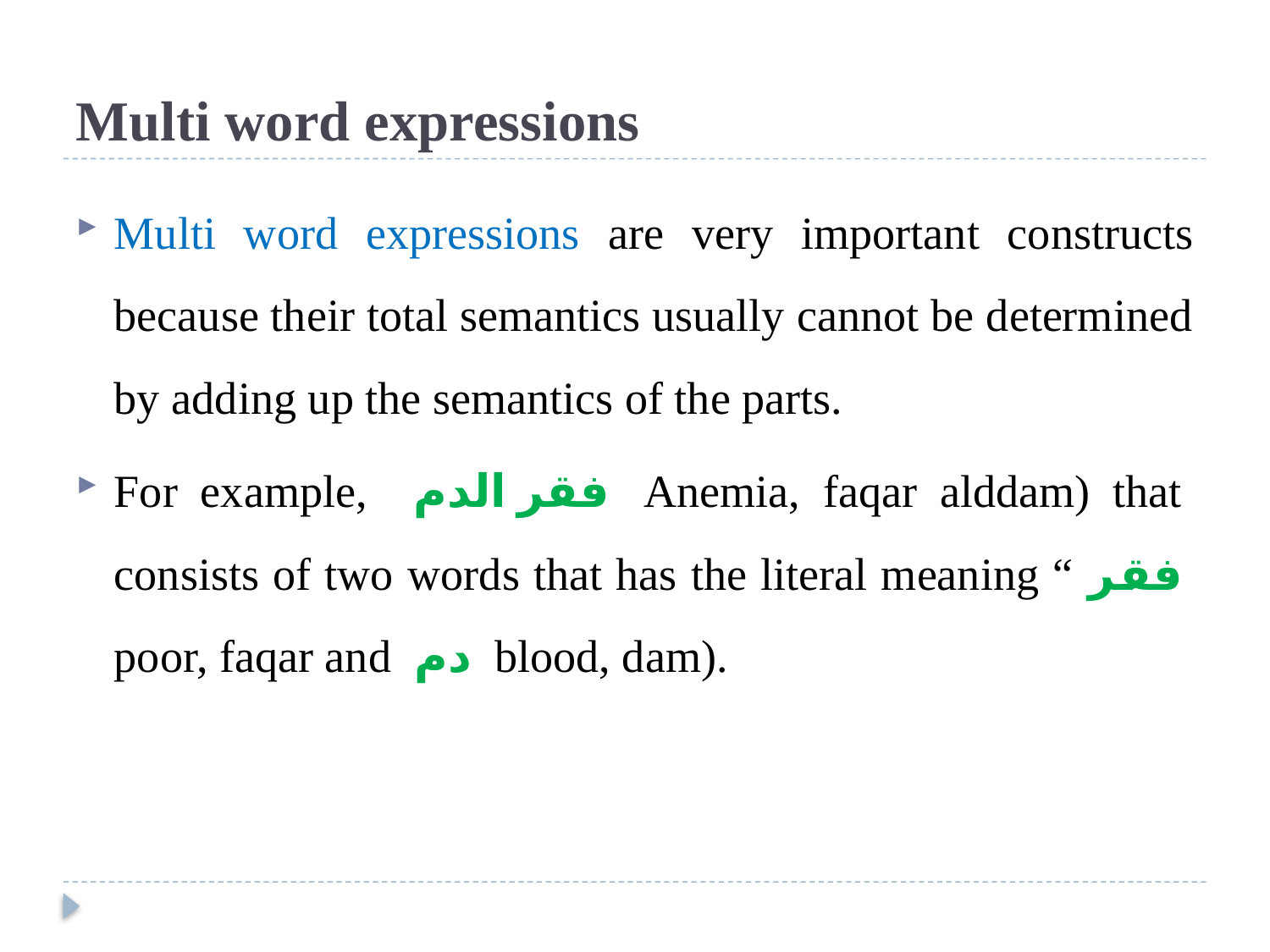

# Multi word expressions
Multi word expressions are very important constructs because their total semantics usually cannot be determined by adding up the semantics of the parts.
For example,  فقر الدم   Anemia, faqar alddam) that consists of two words that has the literal meaning “ فقر  poor, faqar and  دم  blood, dam).